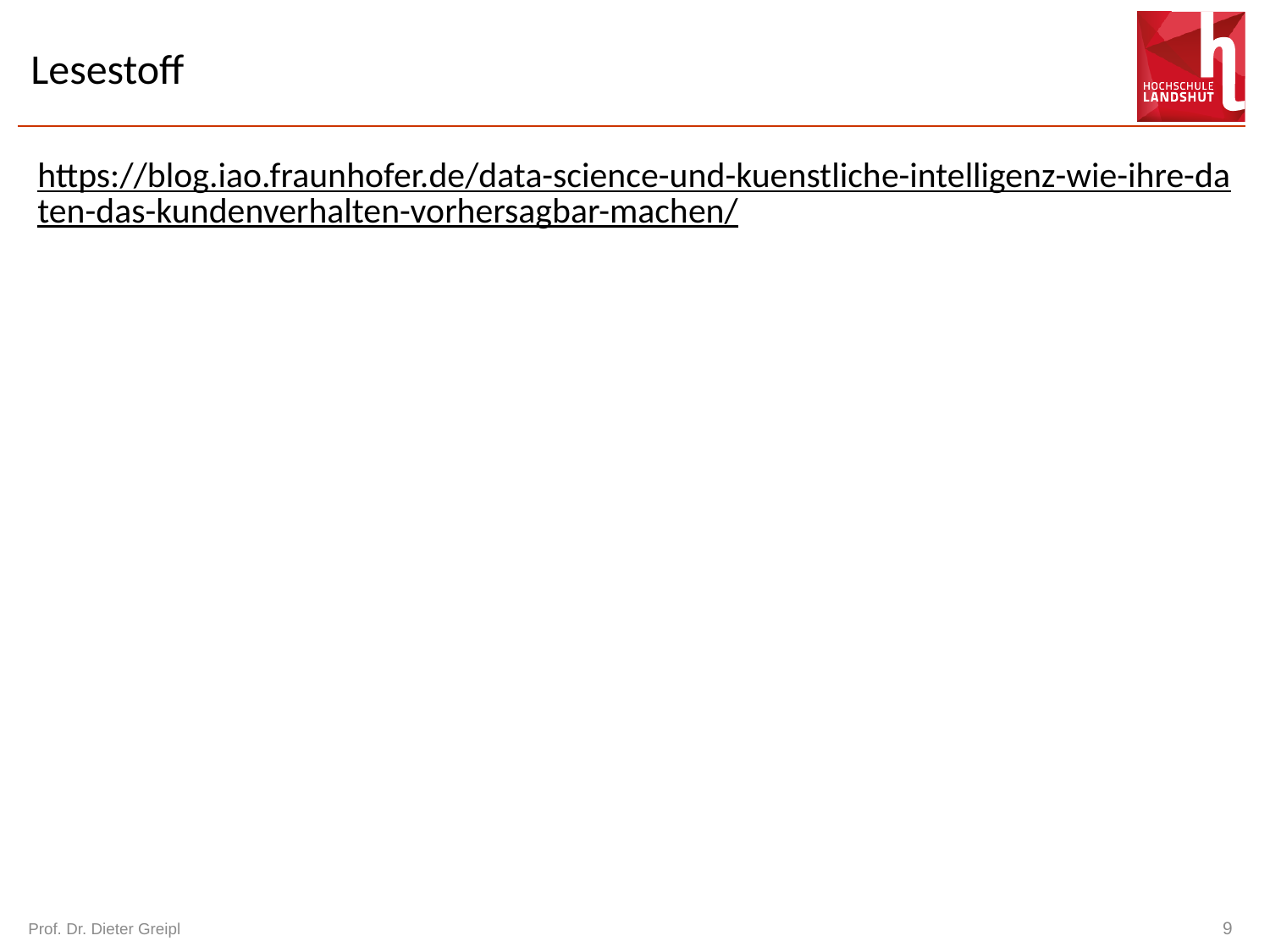

# Lesestoff
https://blog.iao.fraunhofer.de/data-science-und-kuenstliche-intelligenz-wie-ihre-daten-das-kundenverhalten-vorhersagbar-machen/
Prof. Dr. Dieter Greipl
9